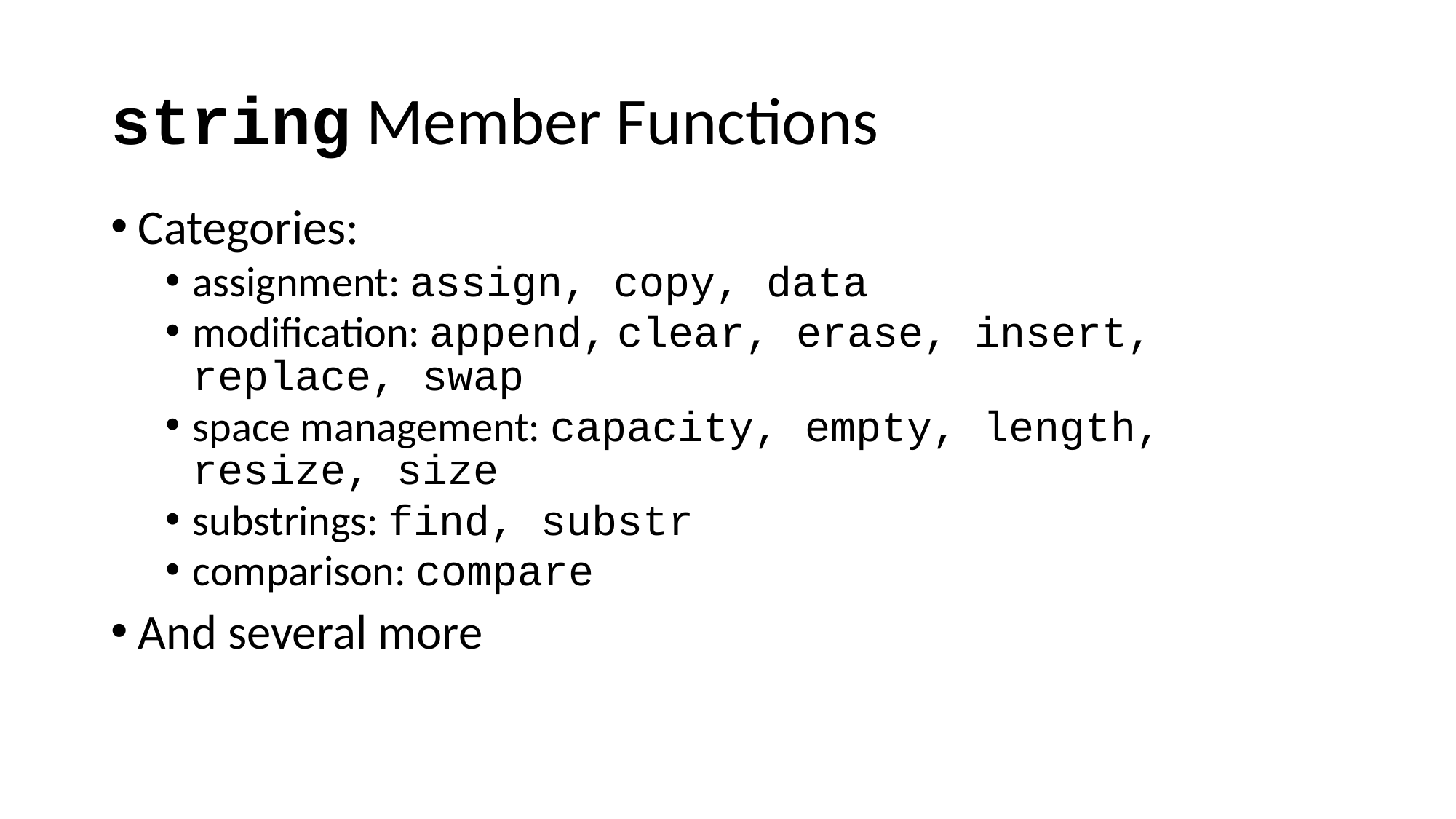

# string Member Functions
Categories:
assignment: assign, copy, data
modification: append, clear, erase, insert, replace, swap
space management: capacity, empty, length, resize, size
substrings: find, substr
comparison: compare
And several more